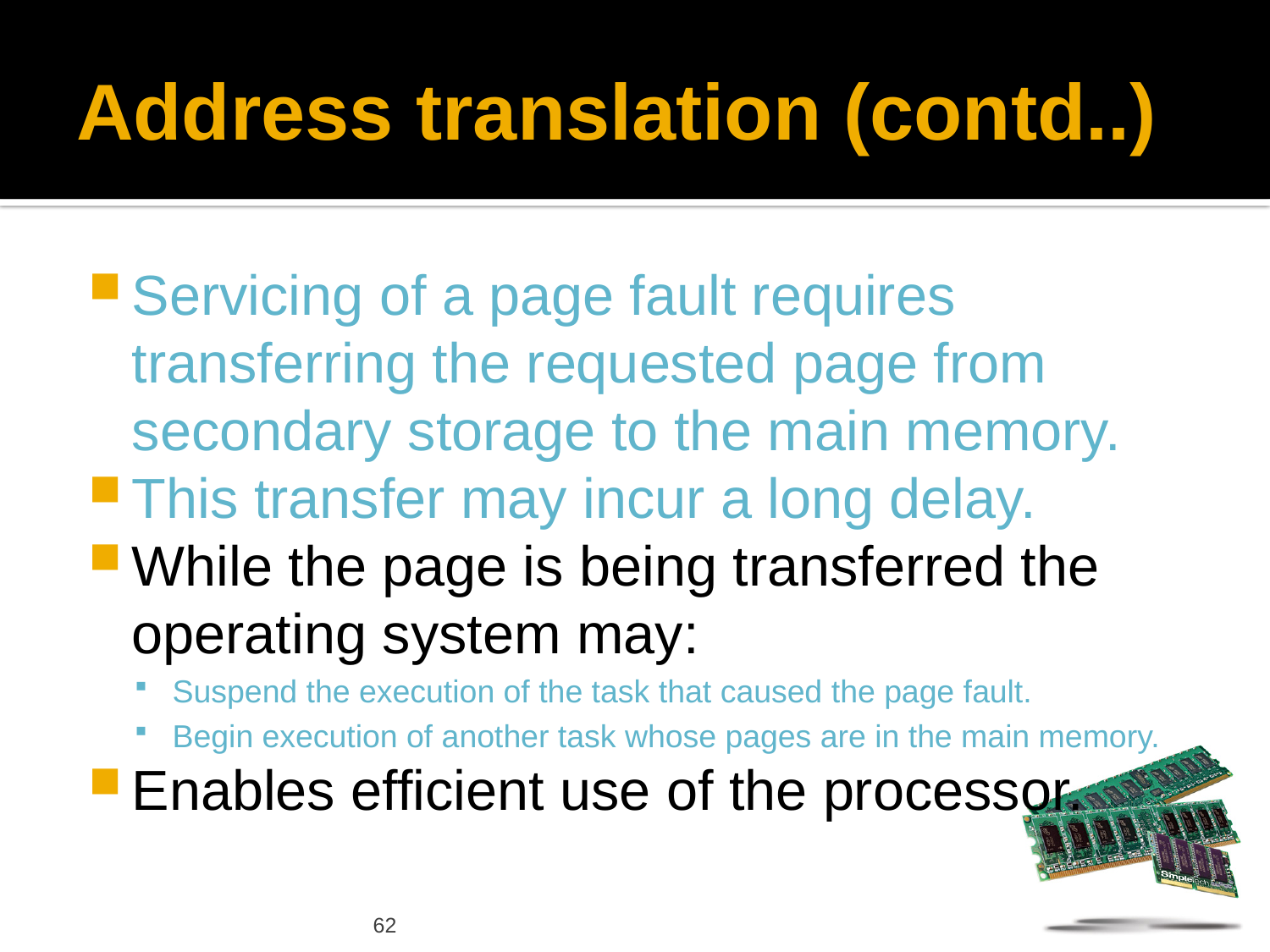

# Address translation (contd..)
Servicing of a page fault requires transferring the requested page from secondary storage to the main memory.
This transfer may incur a long delay.
While the page is being transferred the operating system may:
Suspend the execution of the task that caused the page fault.
Begin execution of another task whose pages are in the main memory.
Enables efficient use of the processor.

62